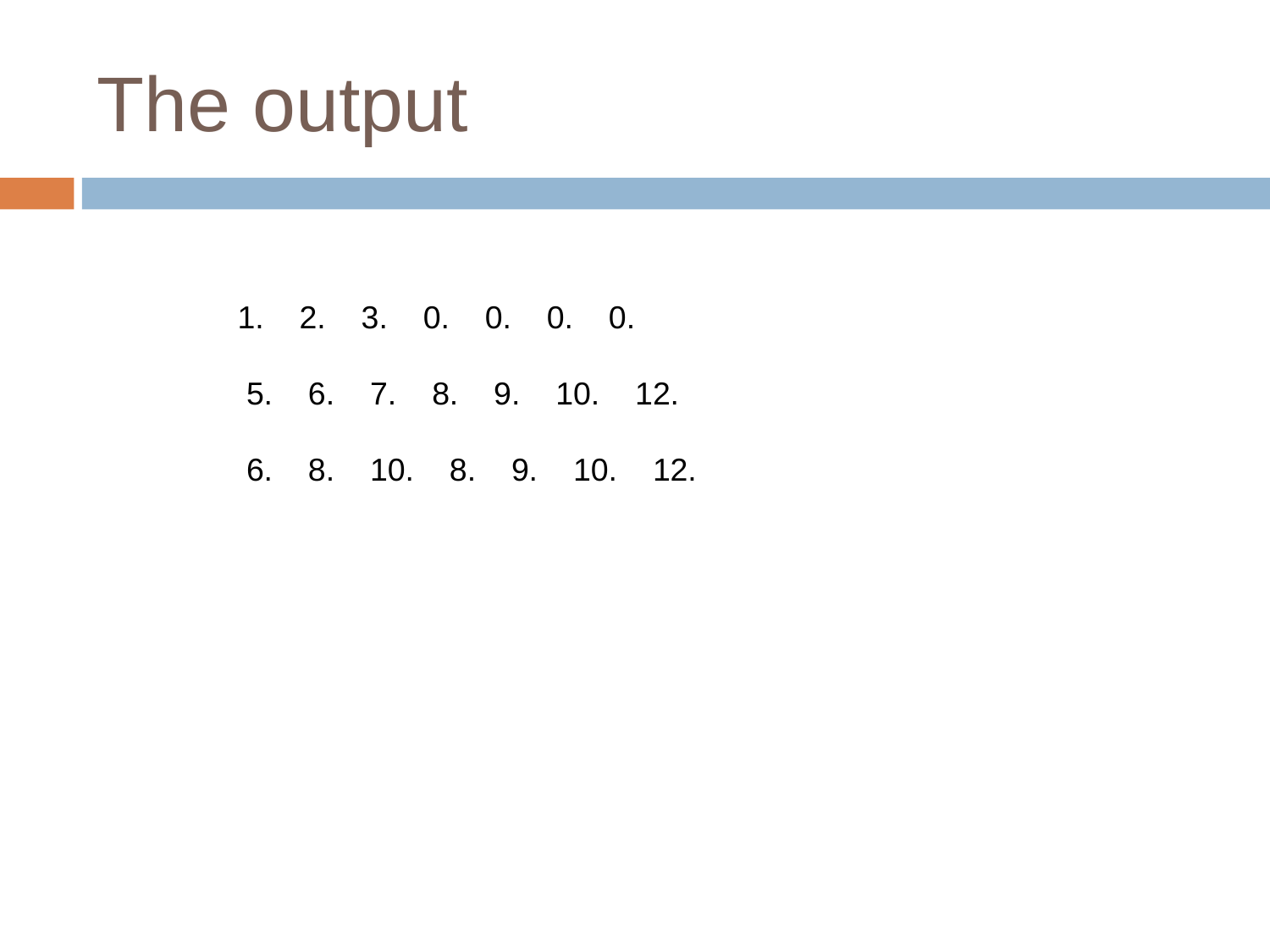

# The output
1.    2.    3.    0.    0.    0.    0.

 5.    6.    7.    8.    9.    10.    12.

 6.    8.    10.    8.    9.    10.    12.